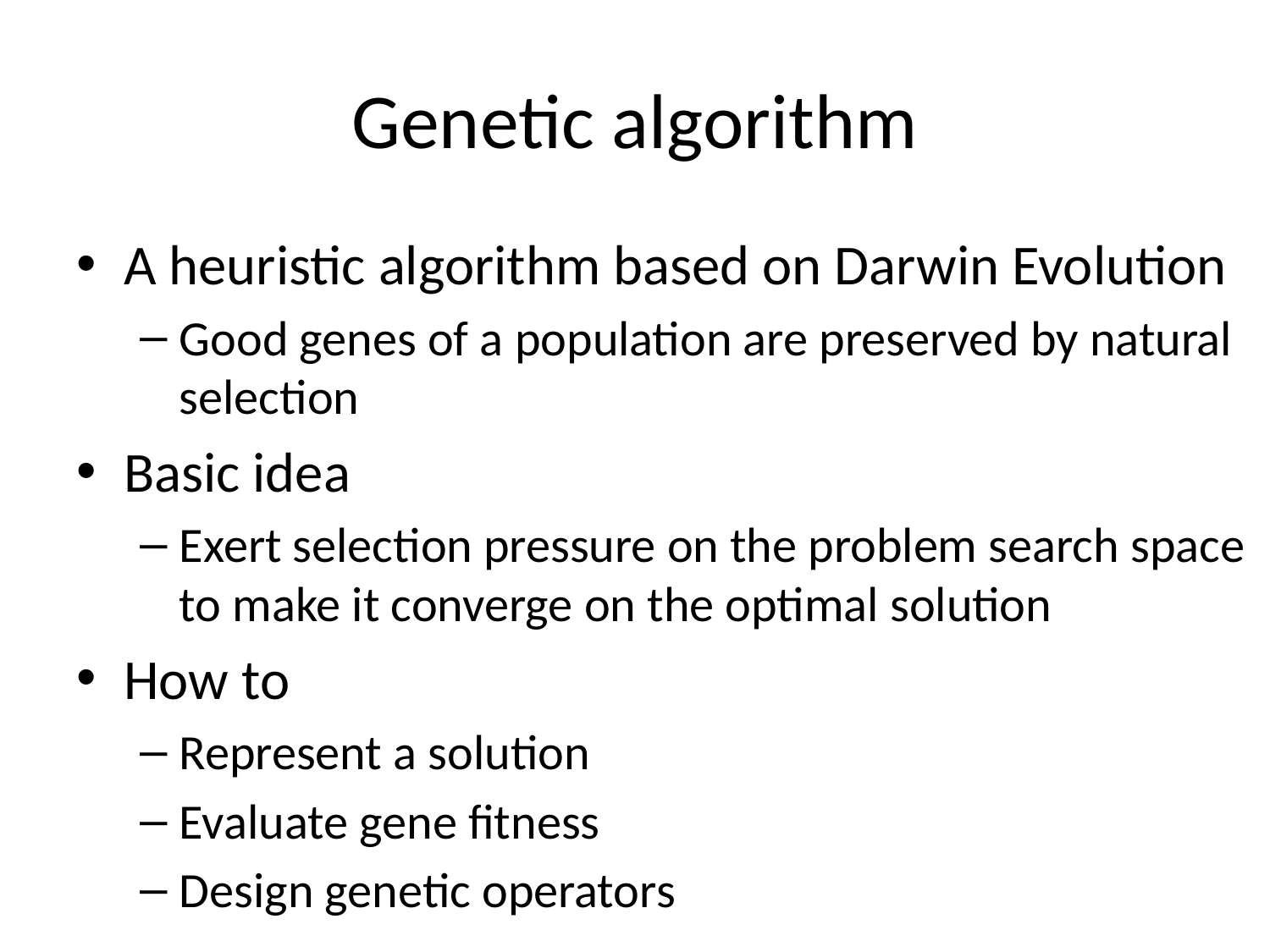

# Genetic algorithm
A heuristic algorithm based on Darwin Evolution
Good genes of a population are preserved by natural selection
Basic idea
Exert selection pressure on the problem search space to make it converge on the optimal solution
How to
Represent a solution
Evaluate gene fitness
Design genetic operators